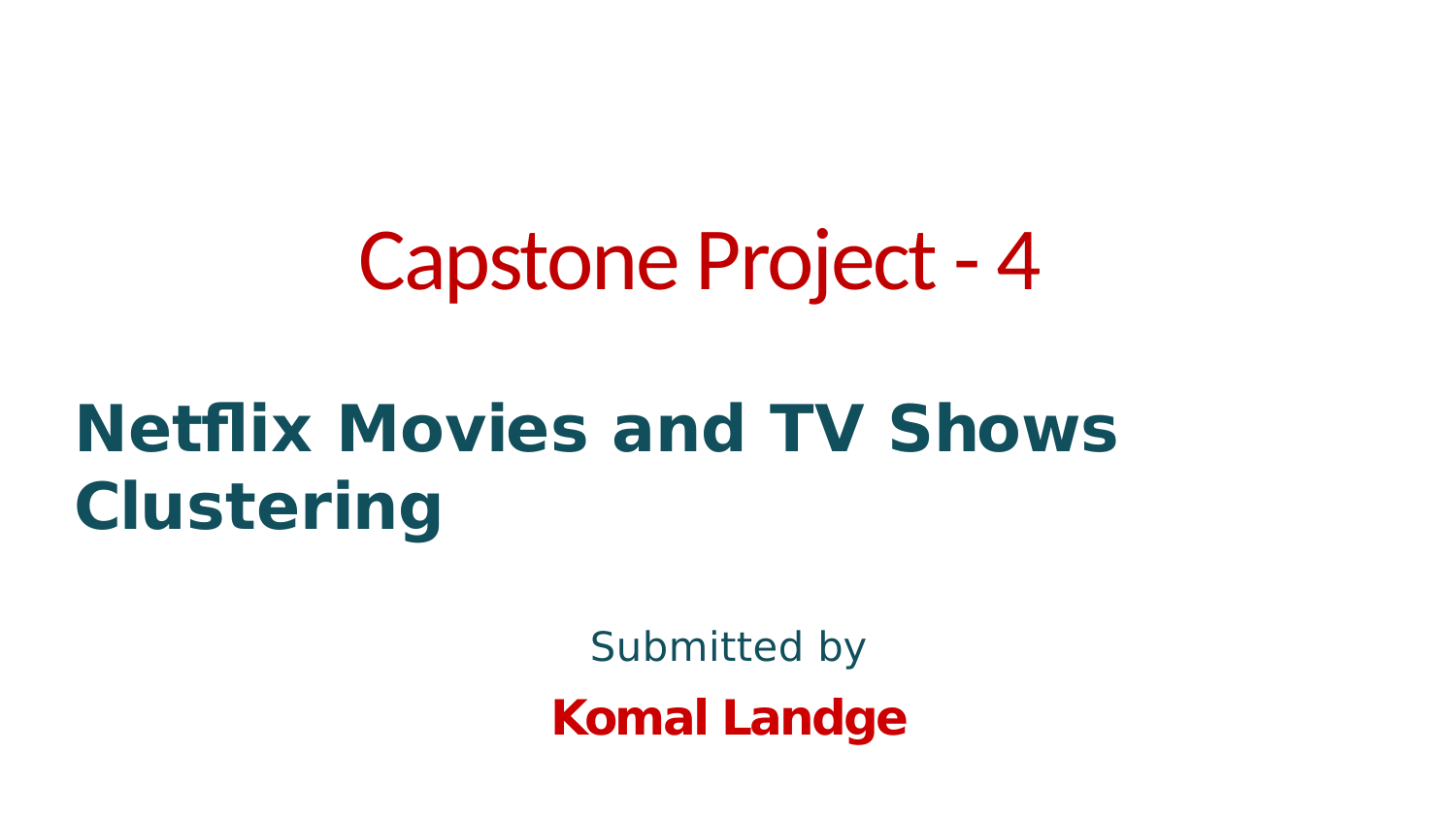

# Capstone Project - 4
Netflix Movies and TV Shows Clustering

Submitted by
Komal Landge